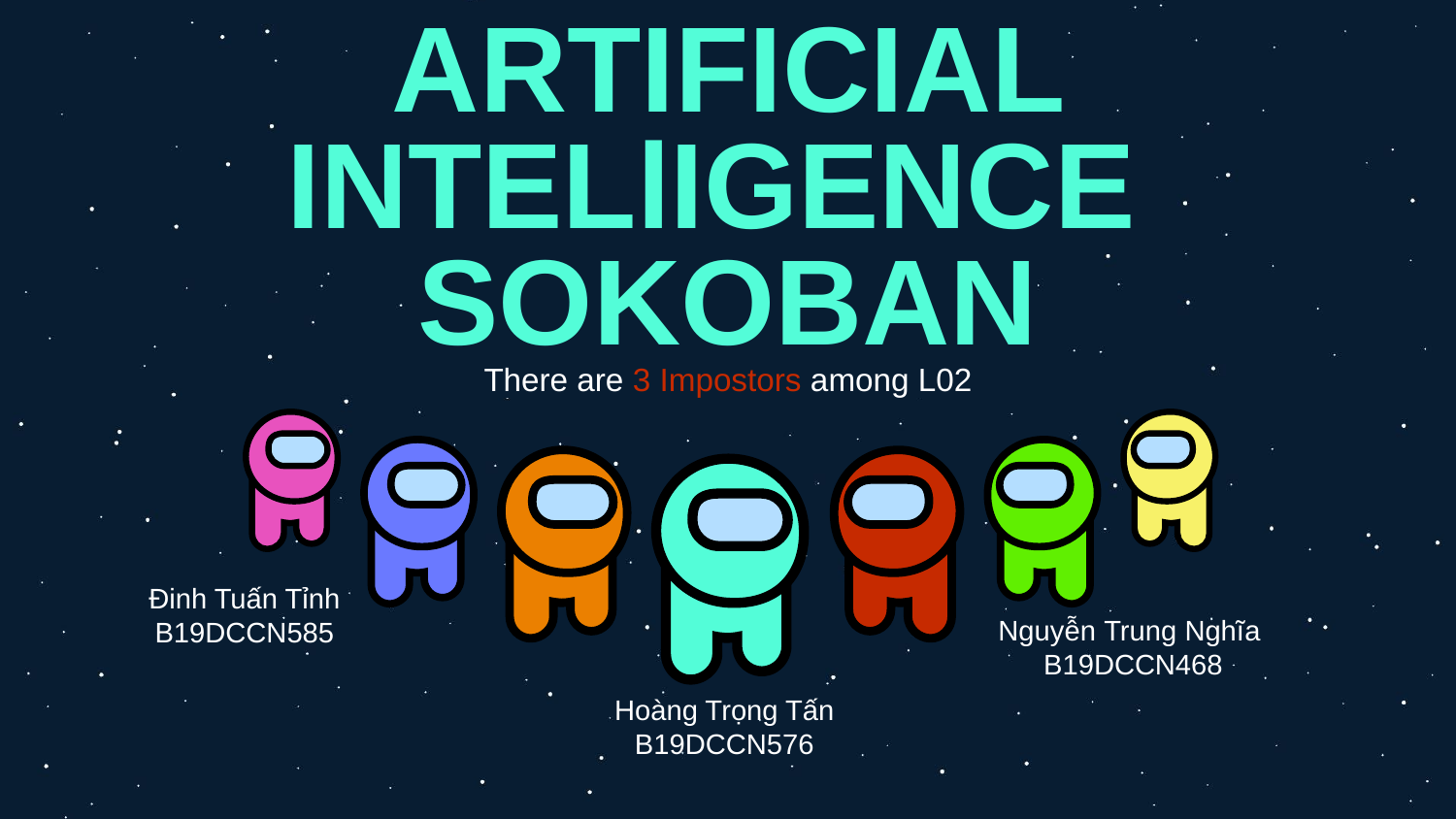

# ARTIFICIAL INTELlIGENCE SOKOBAN
There are 3 Impostors among L02

Đinh Tuấn Tỉnh
B19DCCN585
Nguyễn Trung Nghĩa
B19DCCN468
Hoàng Trọng Tấn
B19DCCN576